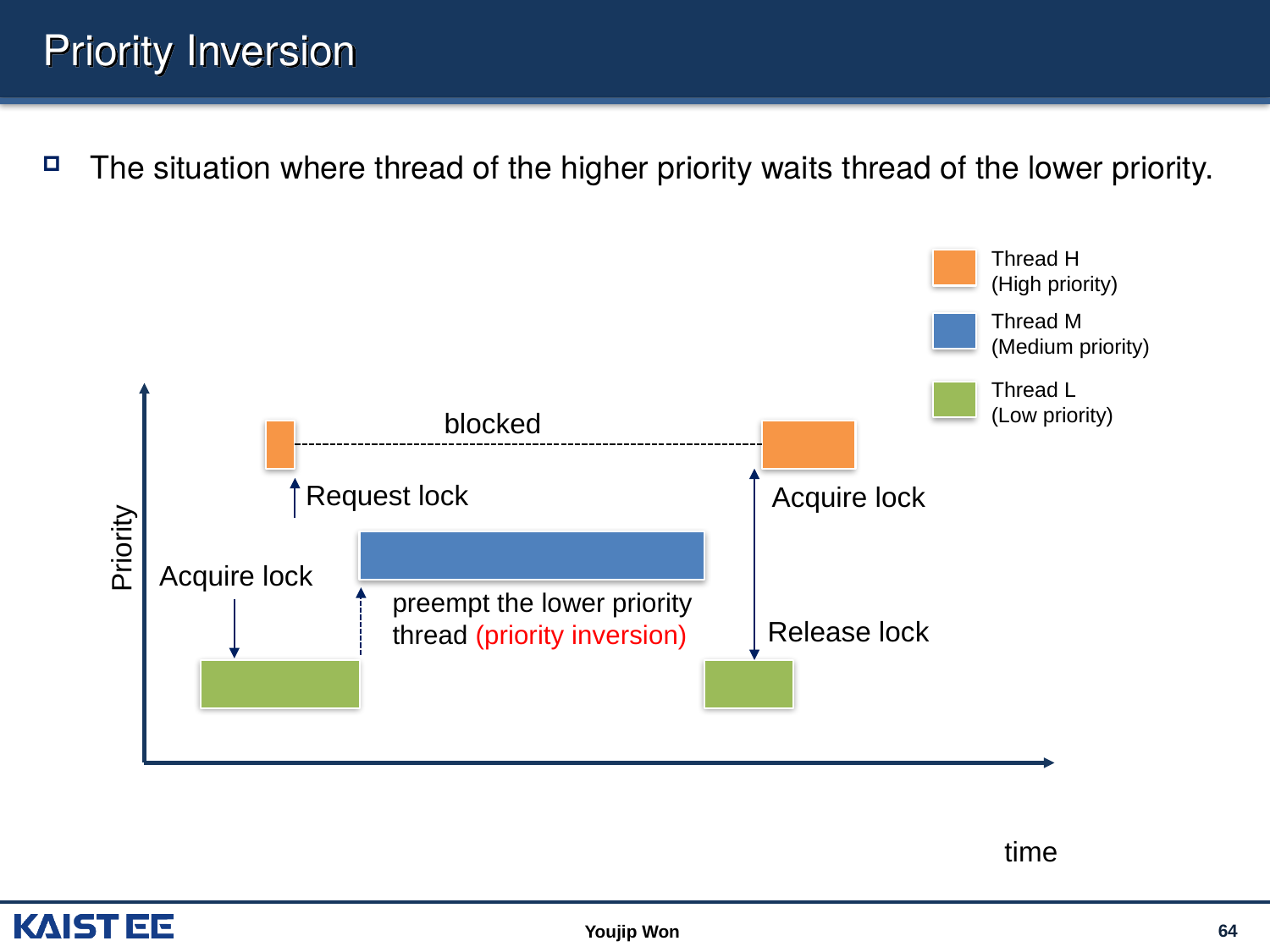

# Priority Inversion
The situation where thread of the higher priority waits thread of the lower priority.

Thread H
(High priority)

Thread M
(Medium priority)

Thread L
(Low priority)

blocked

Request lock
Acquire lock
Priority

Acquire lock
preempt the lower priority
thread (priority inversion)
Release lock

time
Youjip Won
64